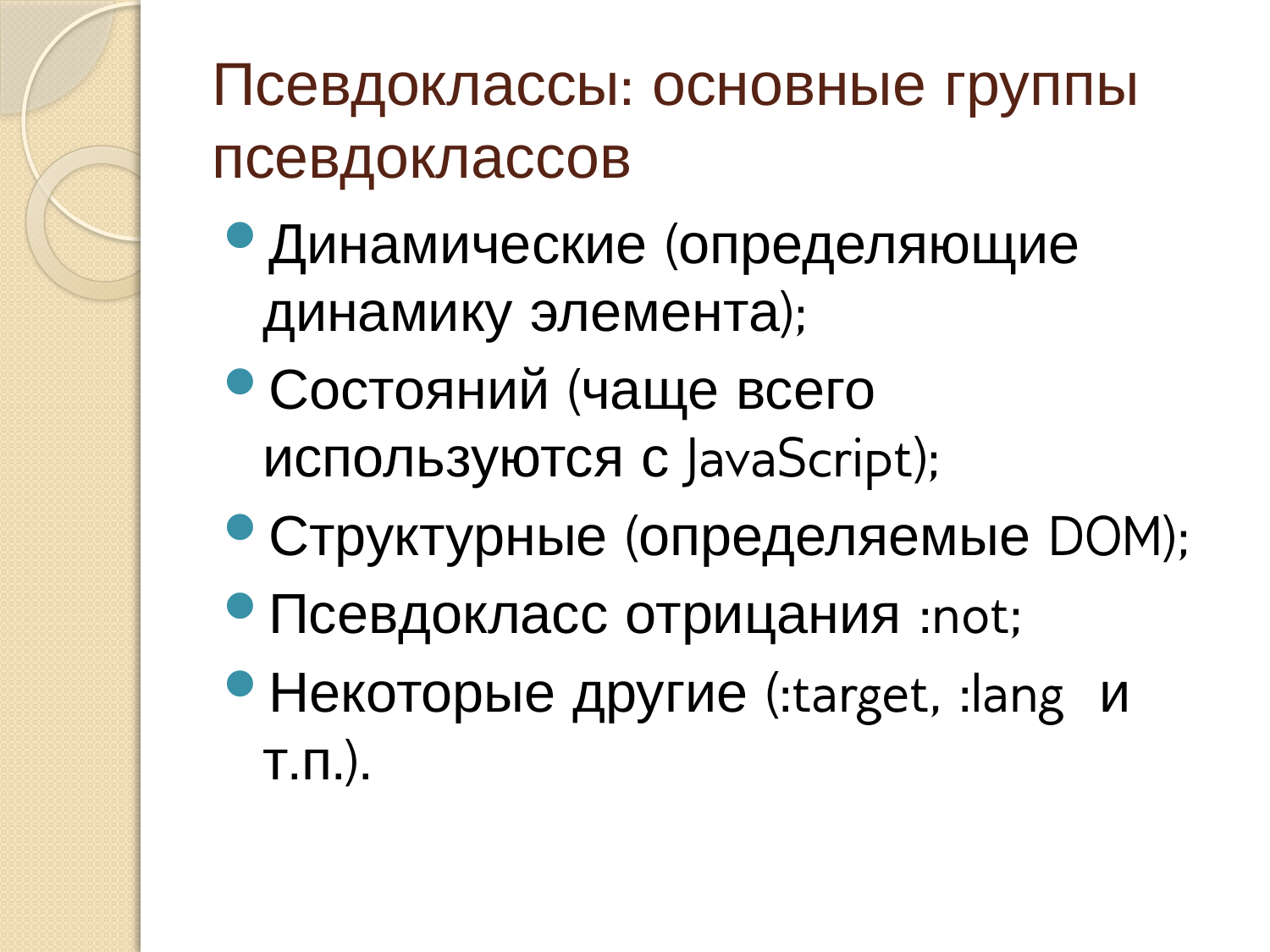

# Псевдоклассы: основные группы псевдоклассов
Динамические (определяющие динамику элемента);
Состояний (чаще всего используются с JavaScript);
Структурные (определяемые DOM);
Псевдокласс отрицания :not;
Некоторые другие (:target, :lang  и т.п.).